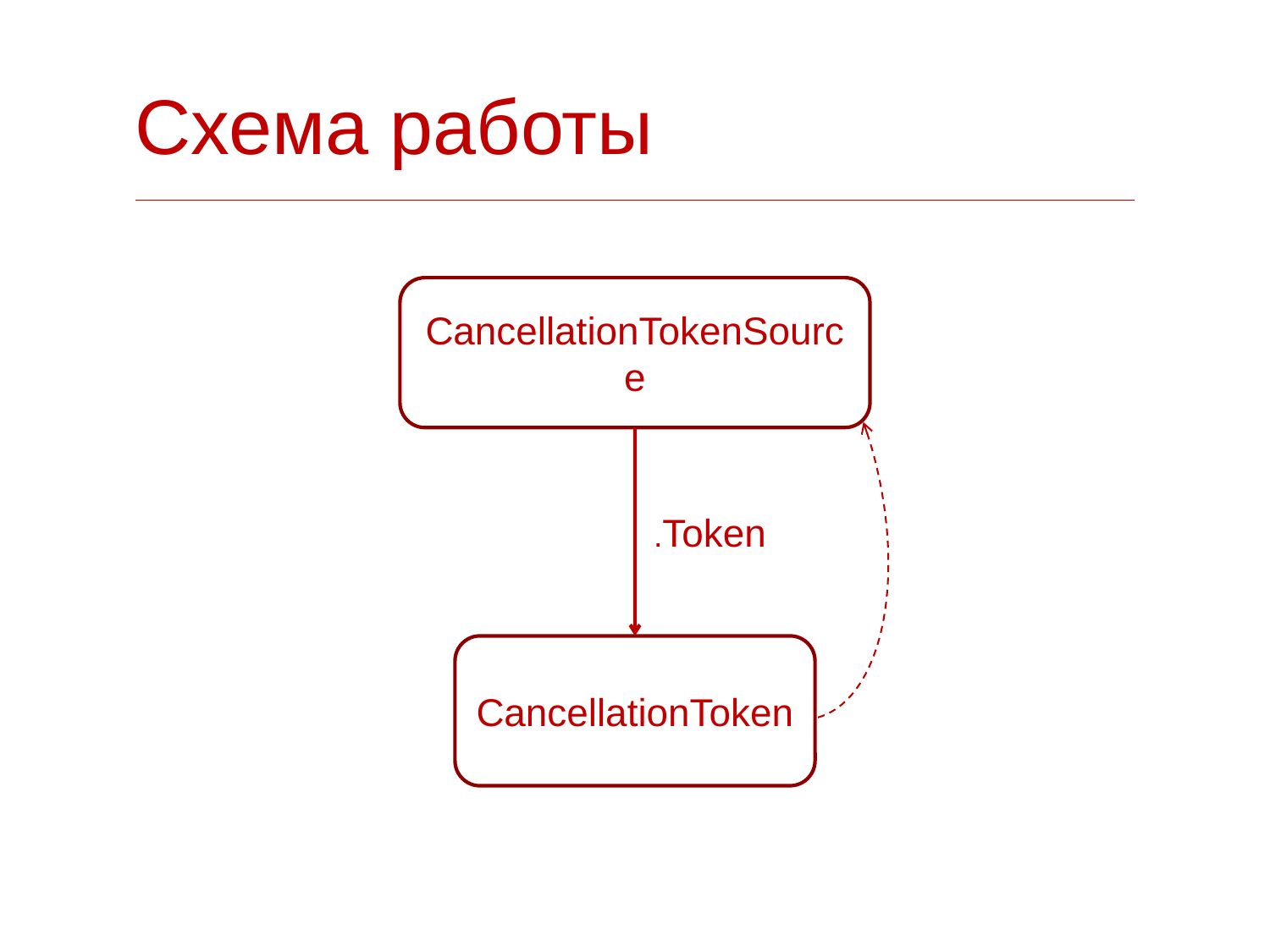

| Схема работы |
| --- |
CancellationTokenSource

.Token
CancellationToken